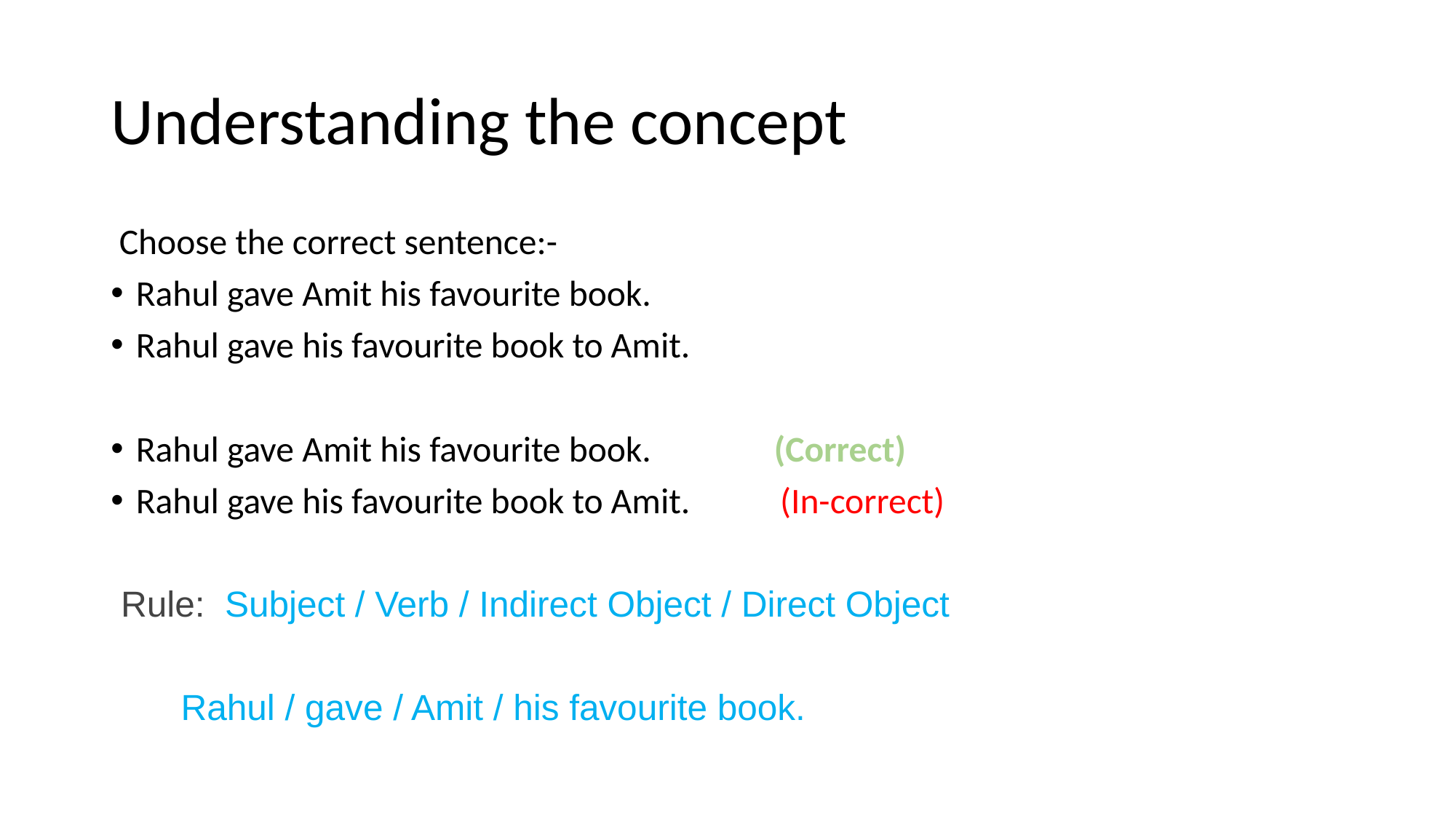

# Understanding the concept
 Choose the correct sentence:-
Rahul gave Amit his favourite book.
Rahul gave his favourite book to Amit.

Rahul gave Amit his favourite book.               (Correct)
Rahul gave his favourite book to Amit.           (In-correct)

 Rule:  Subject / Verb / Indirect Object / Direct Object

       Rahul / gave / Amit / his favourite book.